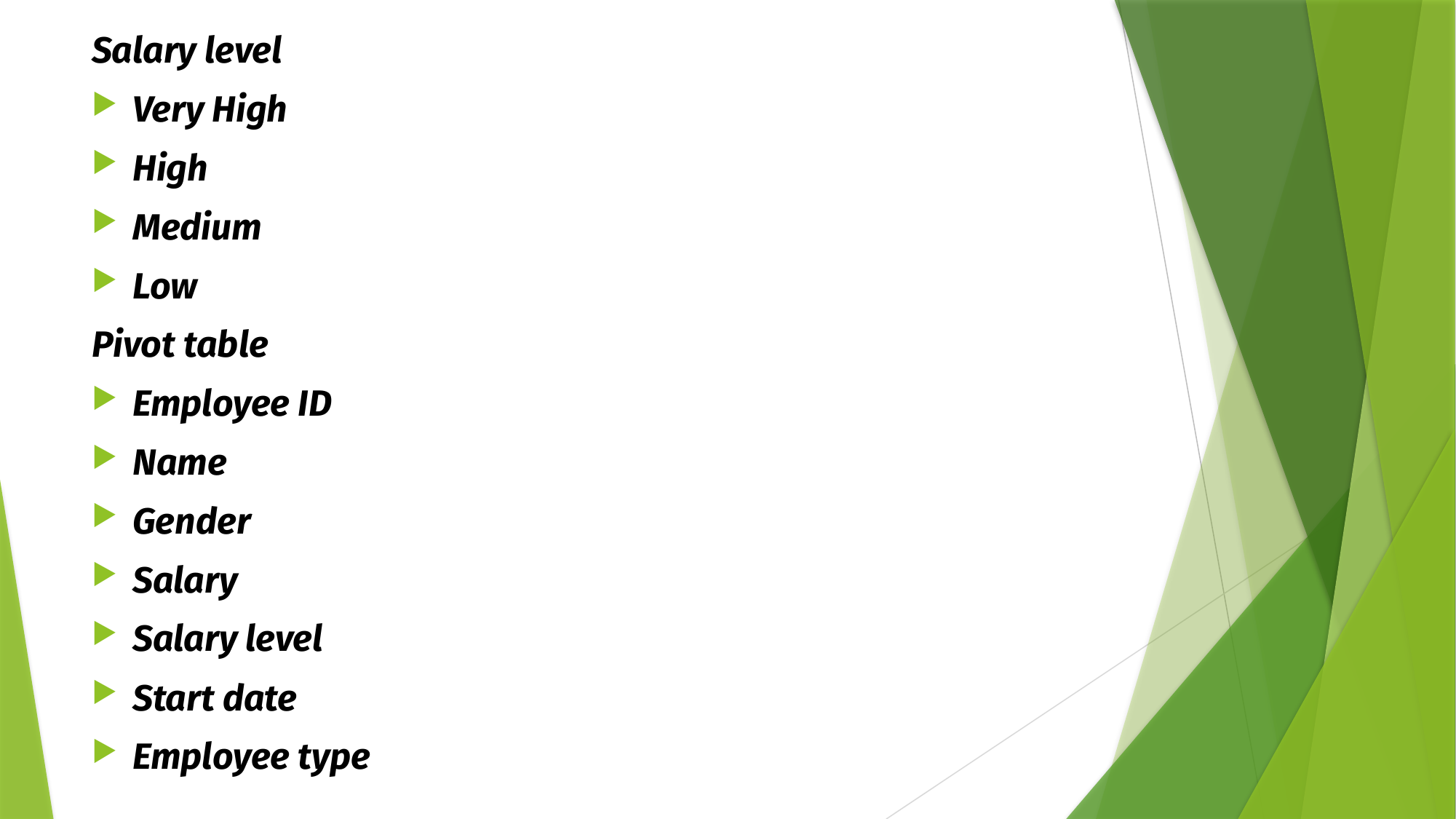

Salary level
Very High
High
Medium
Low
Pivot table
Employee ID
Name
Gender
Salary
Salary level
Start date
Employee type